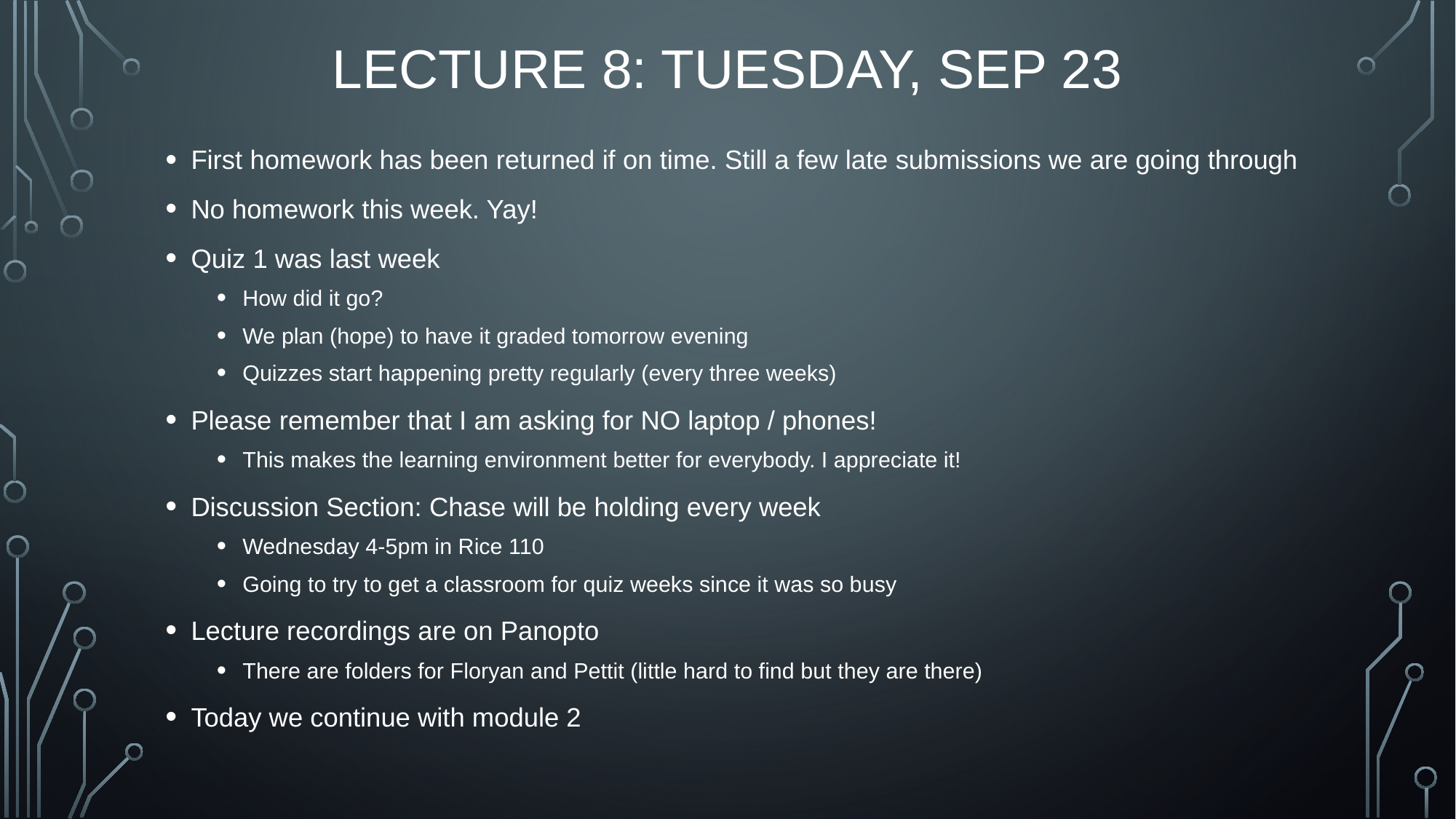

# Lecture 8: Tuesday, Sep 23
First homework has been returned if on time. Still a few late submissions we are going through
No homework this week. Yay!
Quiz 1 was last week
How did it go?
We plan (hope) to have it graded tomorrow evening
Quizzes start happening pretty regularly (every three weeks)
Please remember that I am asking for NO laptop / phones!
This makes the learning environment better for everybody. I appreciate it!
Discussion Section: Chase will be holding every week
Wednesday 4-5pm in Rice 110
Going to try to get a classroom for quiz weeks since it was so busy
Lecture recordings are on Panopto
There are folders for Floryan and Pettit (little hard to find but they are there)
Today we continue with module 2